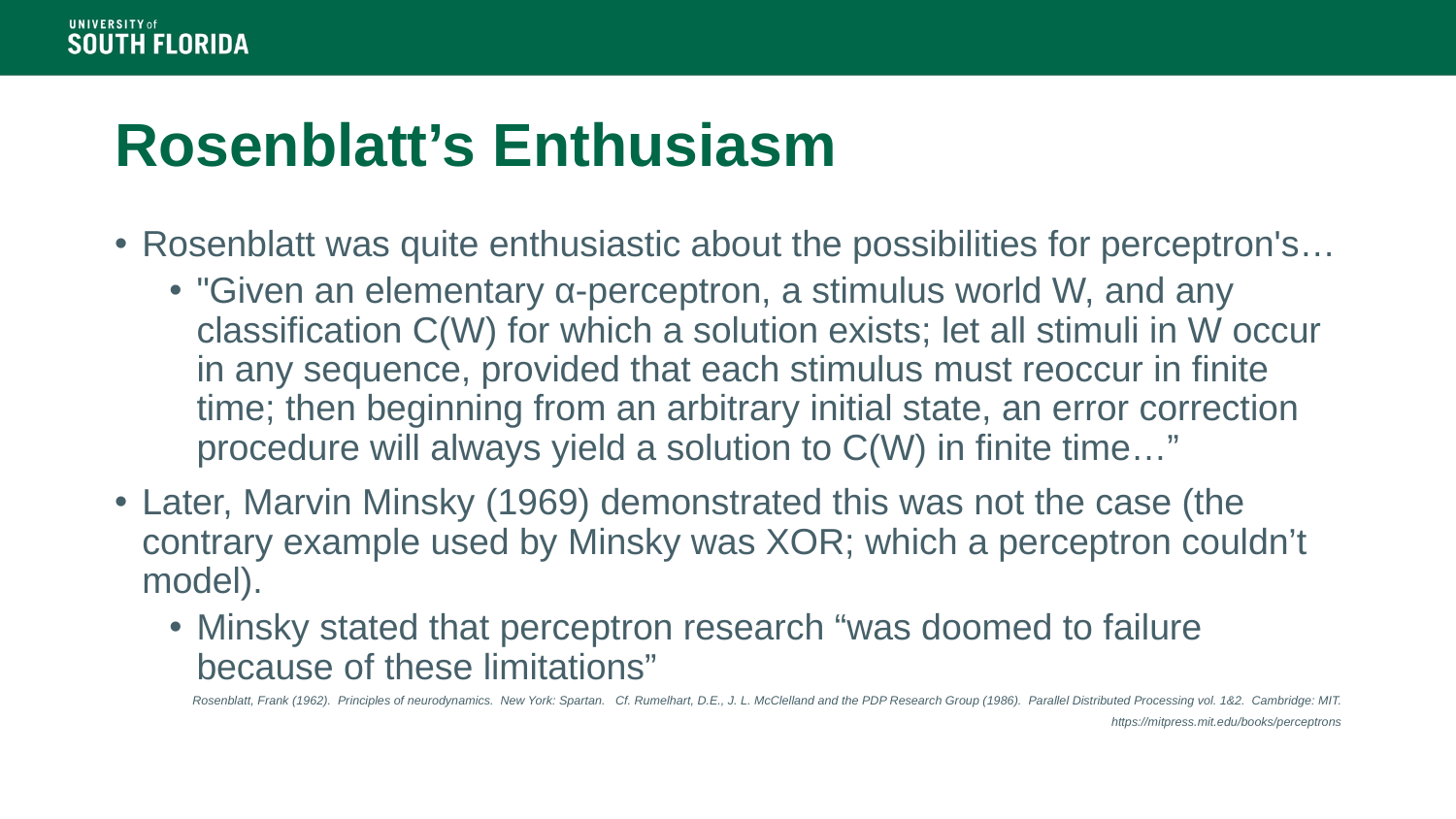

# Rosenblatt’s Enthusiasm
Rosenblatt was quite enthusiastic about the possibilities for perceptron's…
"Given an elementary α-perceptron, a stimulus world W, and any classification C(W) for which a solution exists; let all stimuli in W occur in any sequence, provided that each stimulus must reoccur in finite time; then beginning from an arbitrary initial state, an error correction procedure will always yield a solution to C(W) in finite time…”
Later, Marvin Minsky (1969) demonstrated this was not the case (the contrary example used by Minsky was XOR; which a perceptron couldn’t model).
Minsky stated that perceptron research “was doomed to failure because of these limitations”
Rosenblatt, Frank (1962).  Principles of neurodynamics.  New York: Spartan.   Cf. Rumelhart, D.E., J. L. McClelland and the PDP Research Group (1986).  Parallel Distributed Processing vol. 1&2.  Cambridge: MIT.
https://mitpress.mit.edu/books/perceptrons